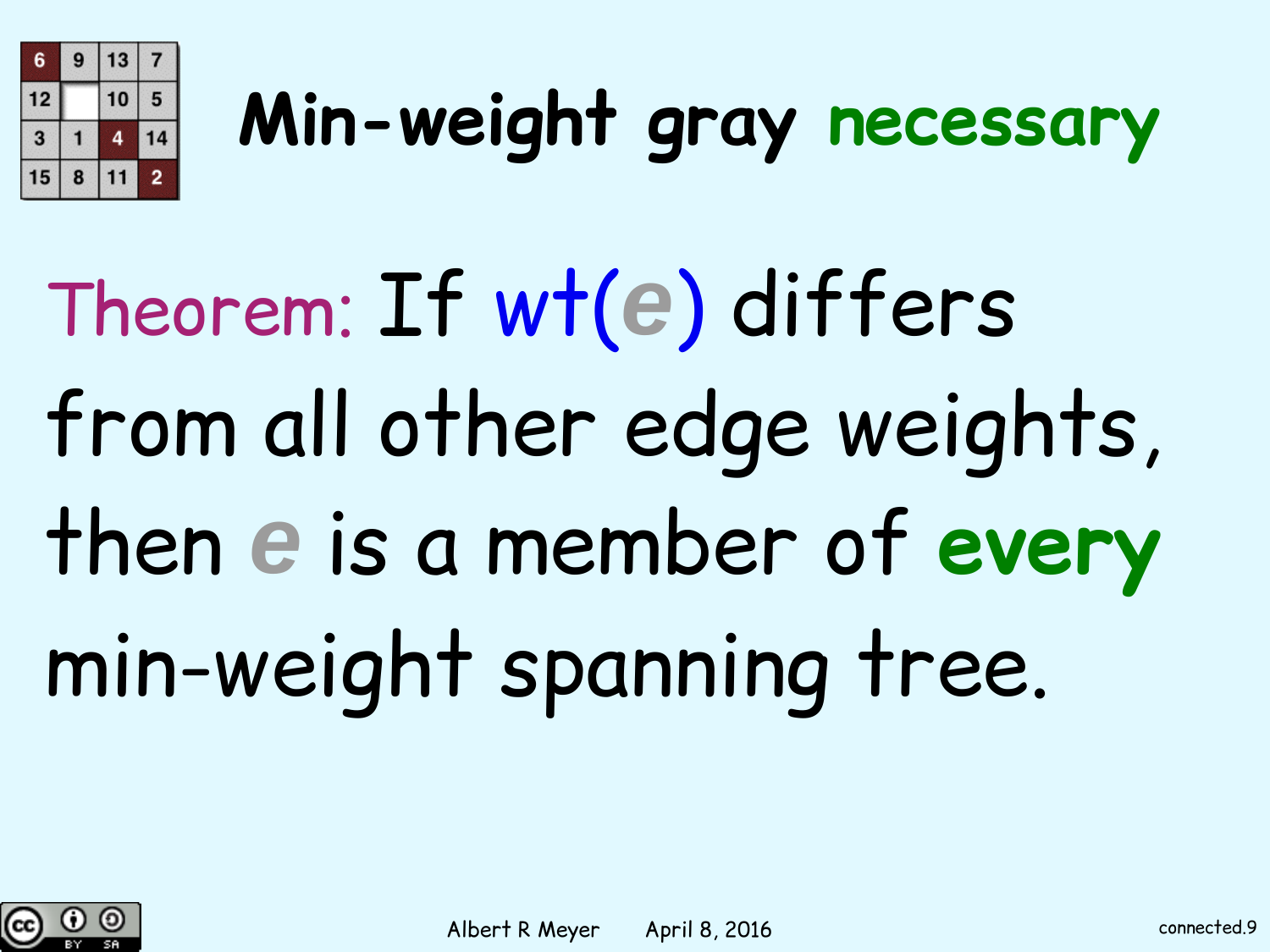

# Min-weight gray necessary
Theorem: If wt(e) differs
from all other edge weights,
then e is a member of every
min-weight spanning tree.
connected.9